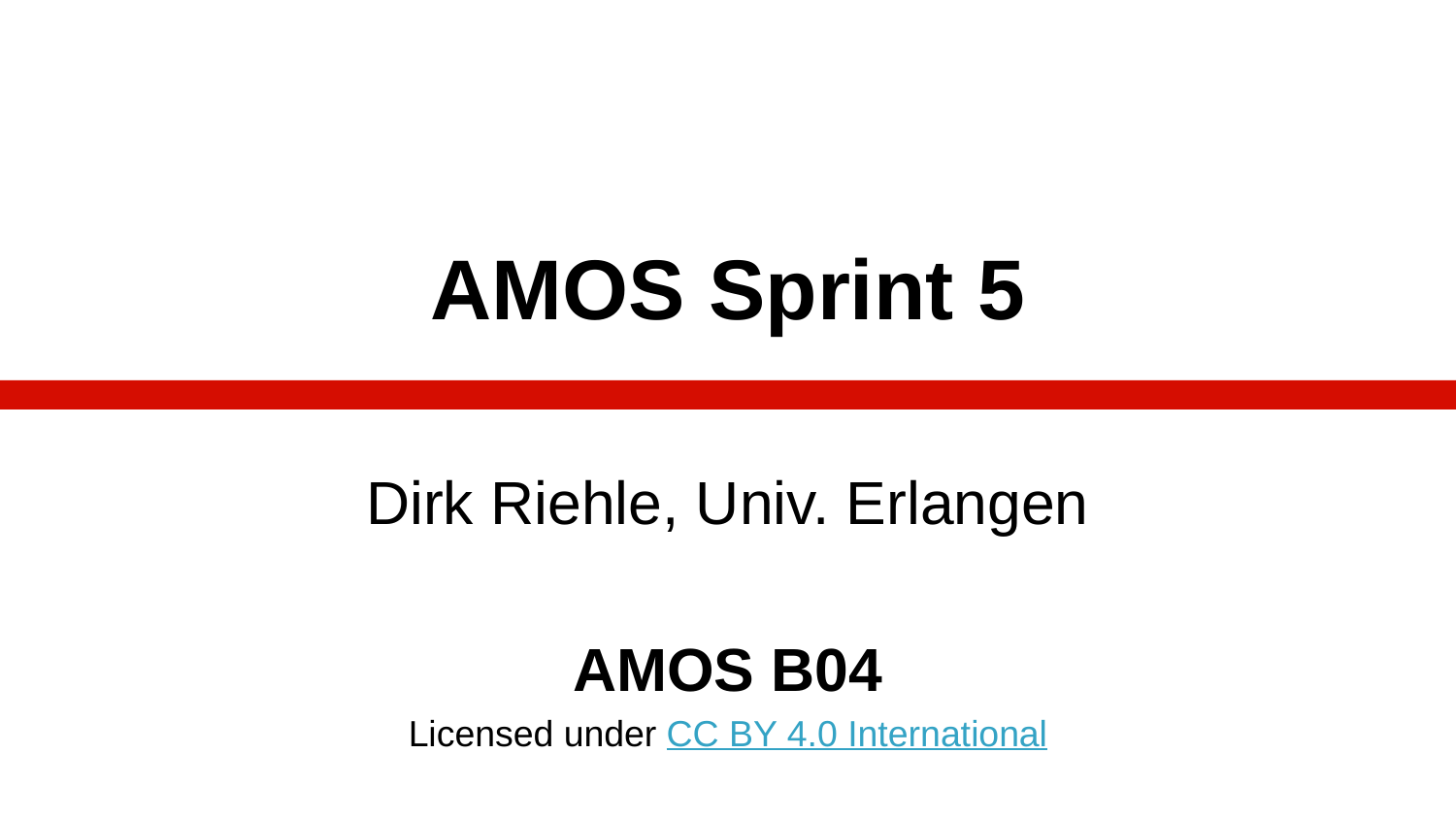

# AMOS Sprint 5
Dirk Riehle, Univ. Erlangen

AMOS B04
Licensed under CC BY 4.0 International